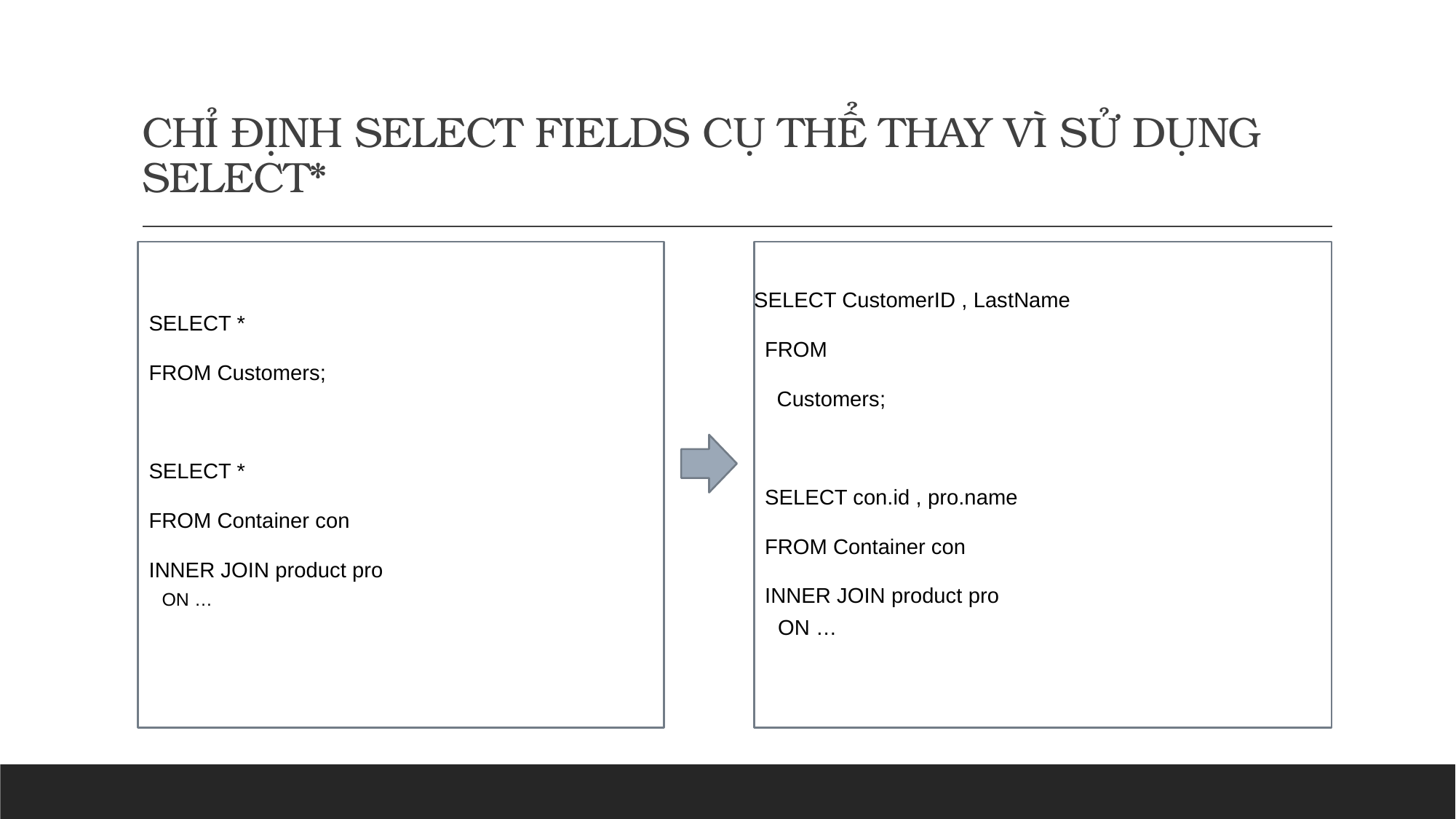

# CHỈ ĐỊNH SELECT FIELDS CỤ THỂ THAY VÌ SỬ DỤNG SELECT*
SELECT *
FROM Customers;

SELECT *
FROM Container con
INNER JOIN product pro
ON …

SELECT CustomerID , LastName
FROM
  Customers;

SELECT con.id , pro.name
FROM Container con
INNER JOIN product pro
ON …